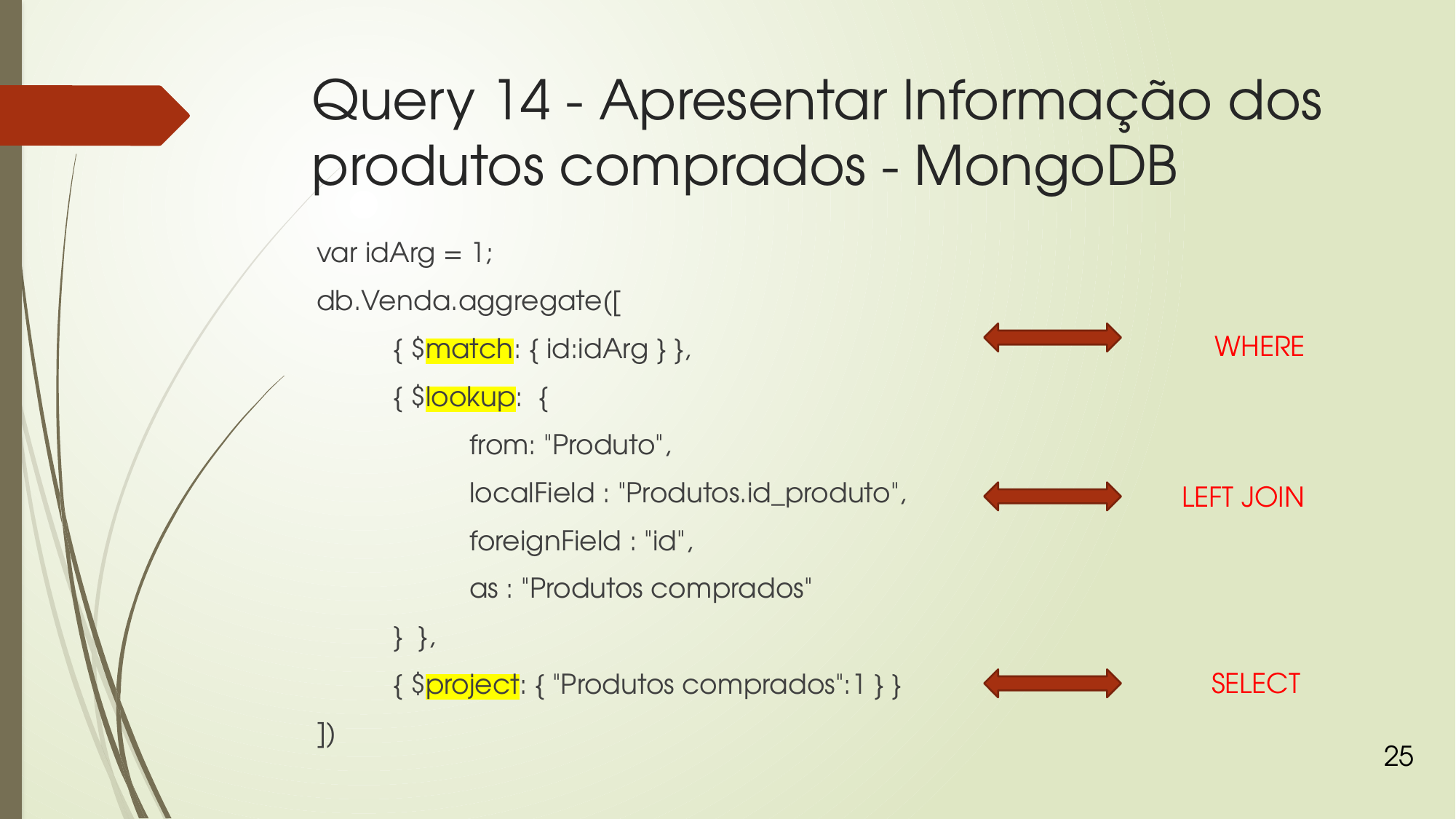

# Query 14 - Apresentar Informação dos produtos comprados - MongoDB
var idArg = 1;
db.Venda.aggregate([
          { $match: { id:idArg } },
          { $lookup:  {
                    from: "Produto",
                    localField : "Produtos.id_produto",
                    foreignField : "id",
                    as : "Produtos comprados"
          }  },
          { $project: { "Produtos comprados":1 } }
])

WHERE

LEFT JOIN

SELECT

25